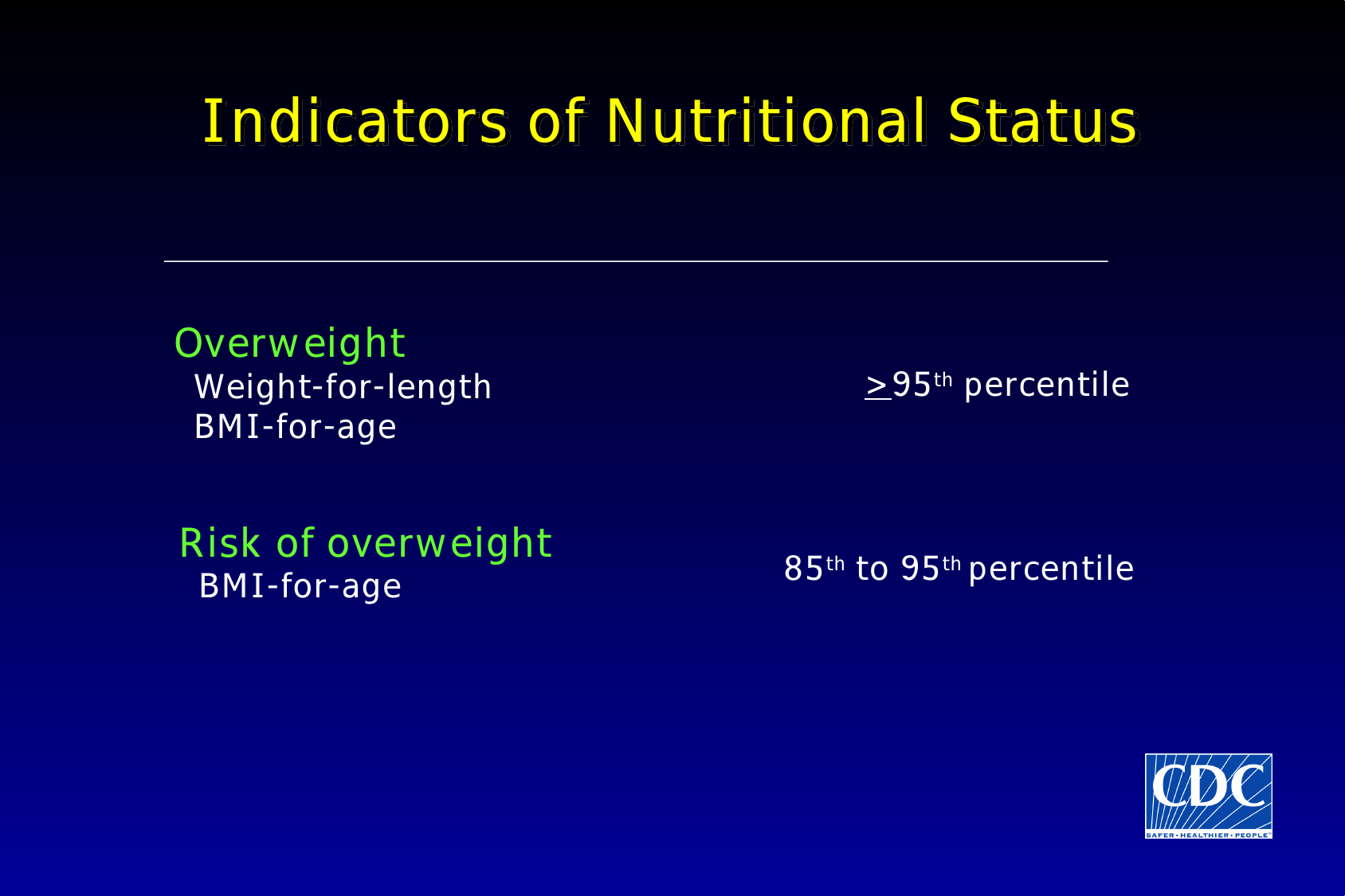

# Indicators of Nutritional Status

Overweight
  Weight-for-length
  BMI-for-age
>95th percentile
Risk of overweight
  BMI-for-age
85th to 95th percentile